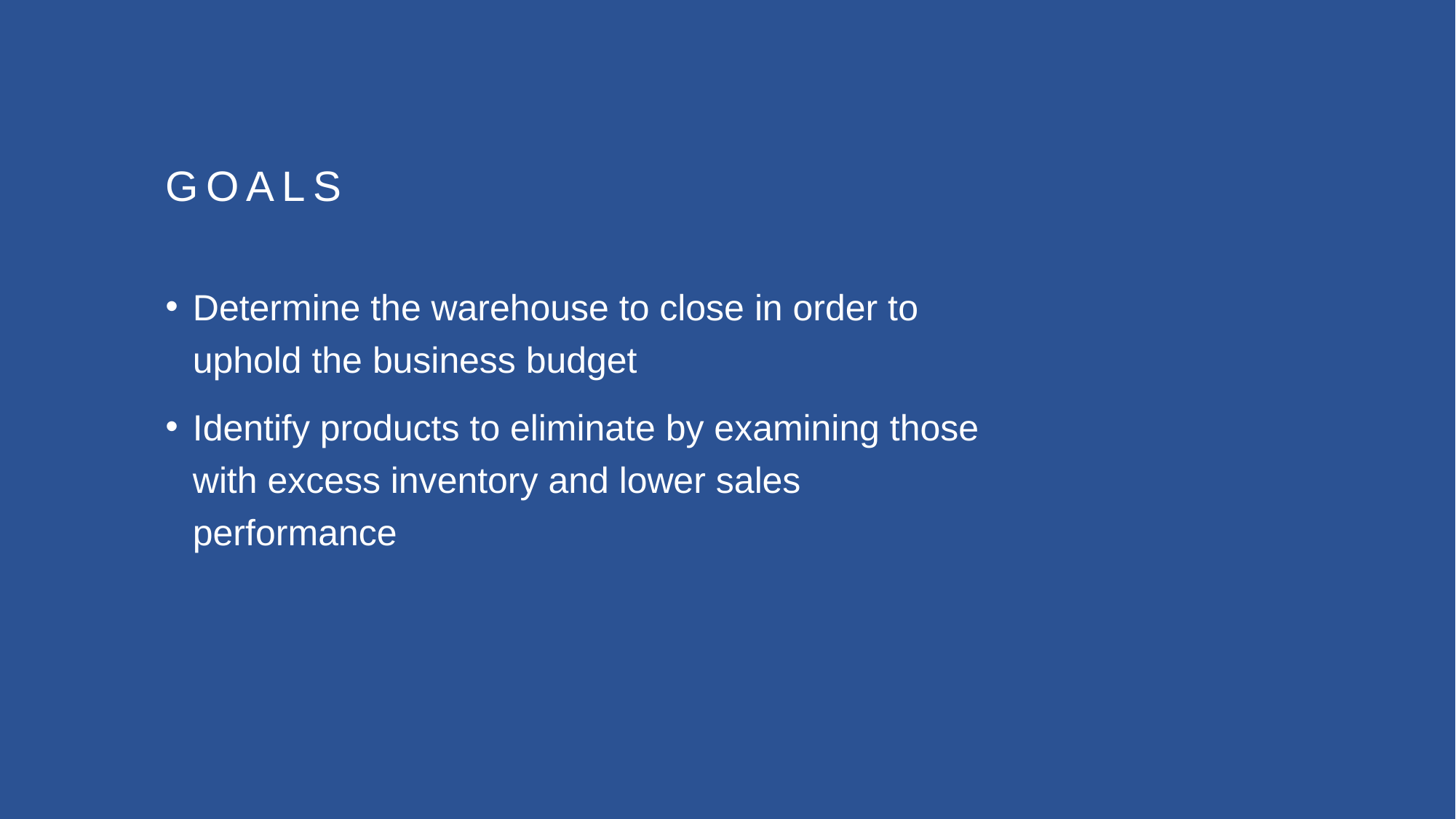

# GOALS
Determine the warehouse to close in order to uphold the business budget
Identify products to eliminate by examining those with excess inventory and lower sales performance